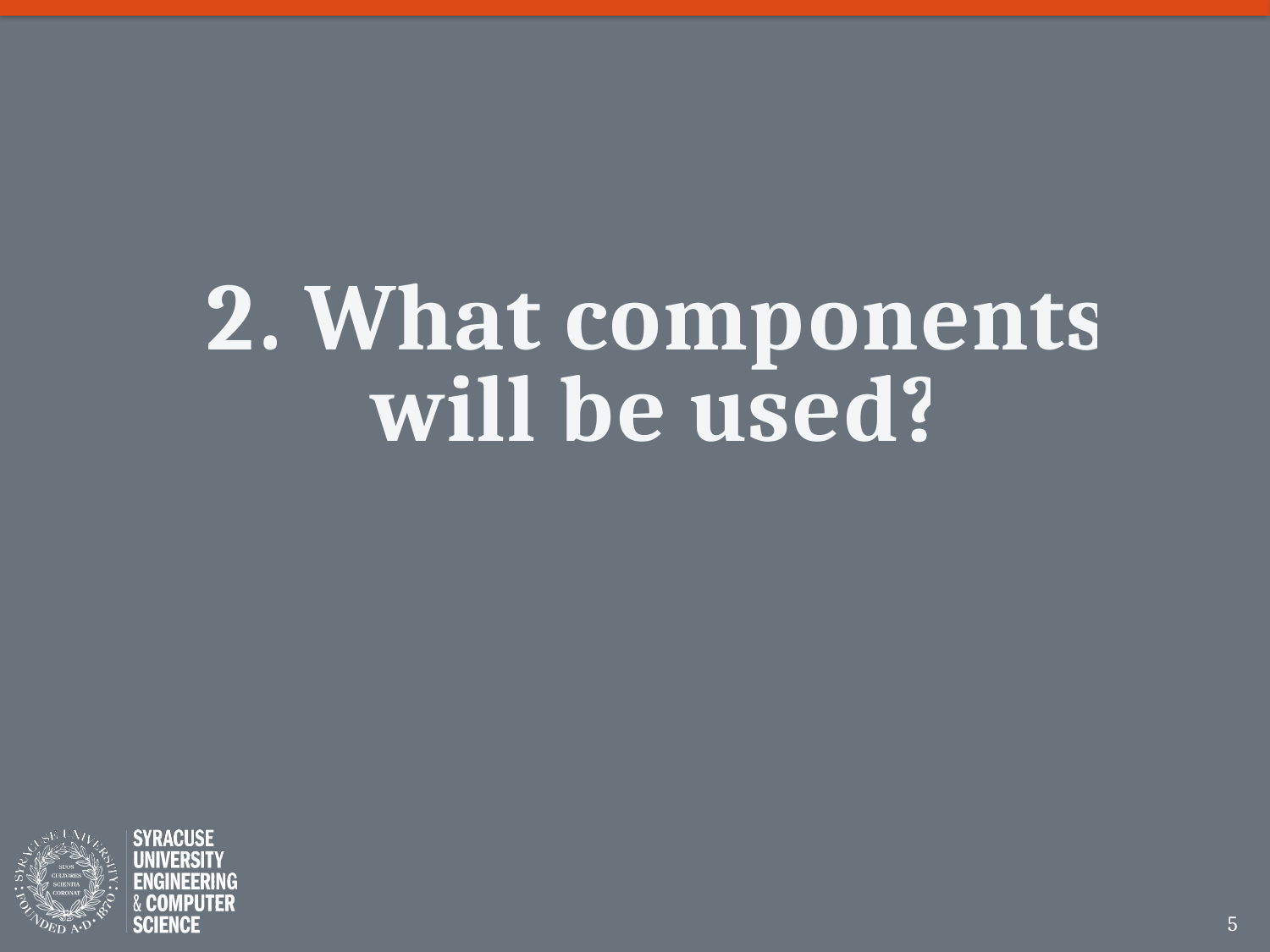

# 2. What components will be used?
5